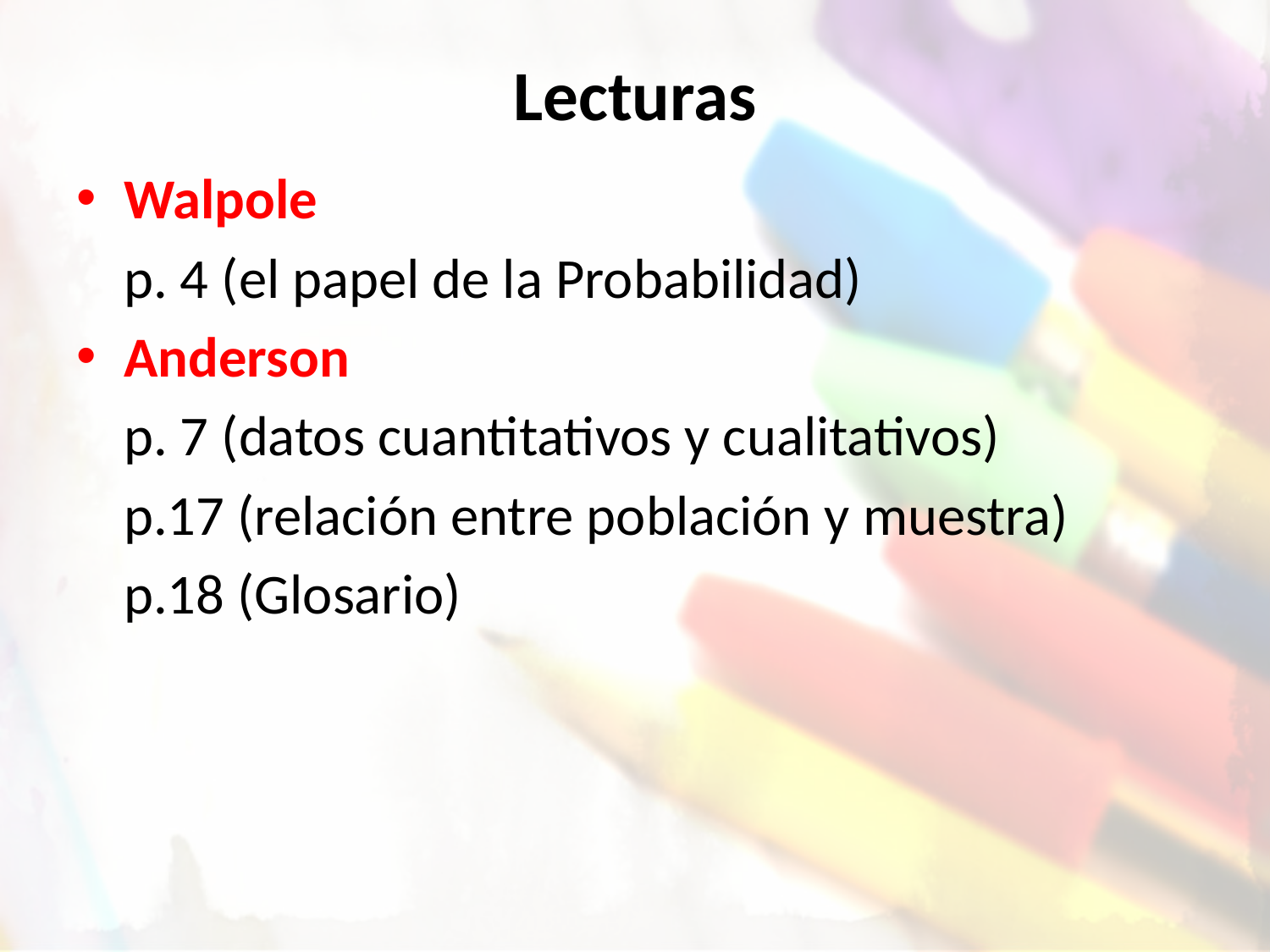

# Lecturas
Walpole
	p. 4 (el papel de la Probabilidad)
Anderson
	p. 7 (datos cuantitativos y cualitativos)
	p.17 (relación entre población y muestra)
	p.18 (Glosario)